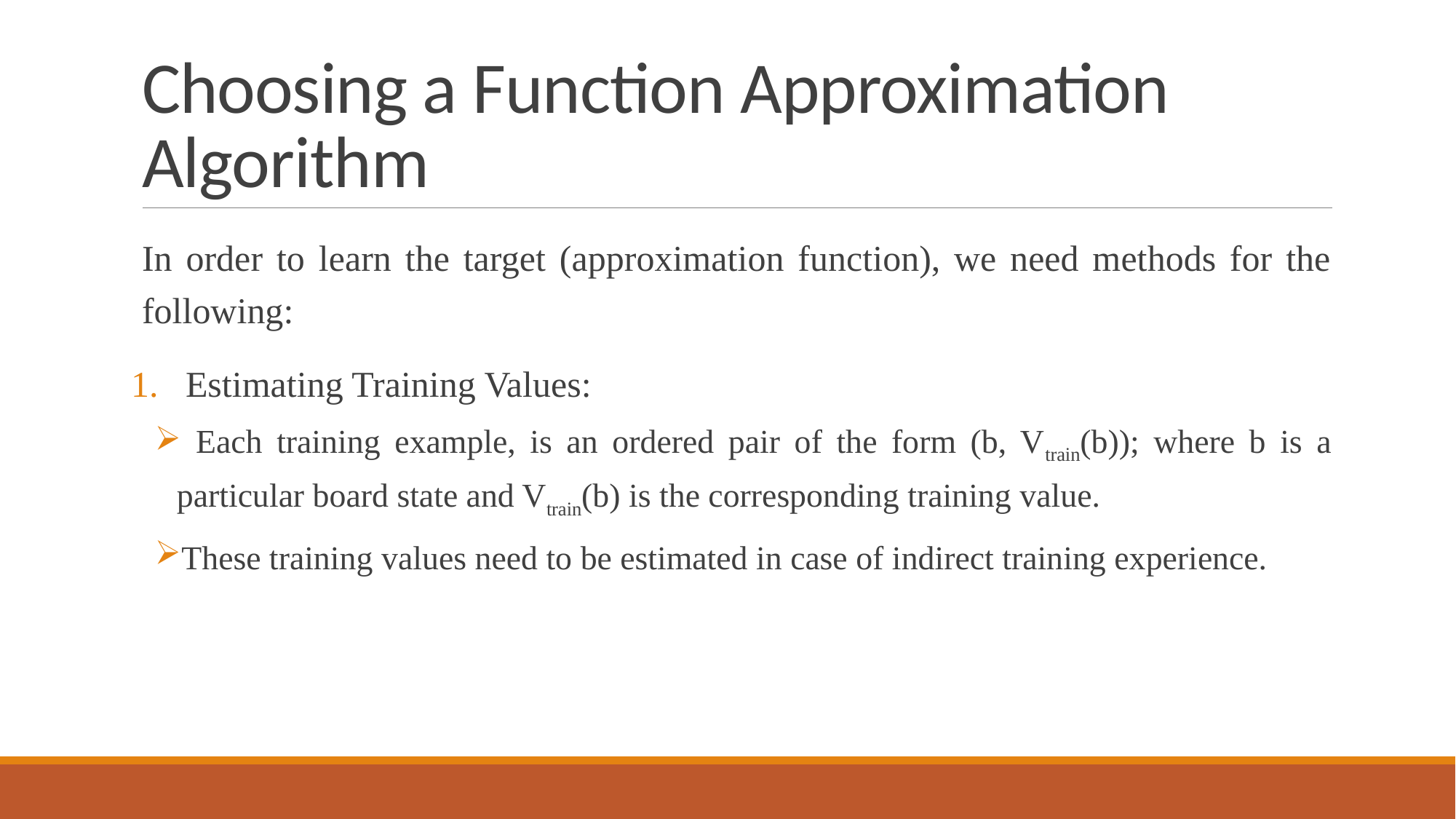

# Choosing a Function Approximation Algorithm
In order to learn the target (approximation function), we need methods for the following:
Estimating Training Values:
 Each training example, is an ordered pair of the form (b, Vtrain(b)); where b is a particular board state and Vtrain(b) is the corresponding training value.
These training values need to be estimated in case of indirect training experience.